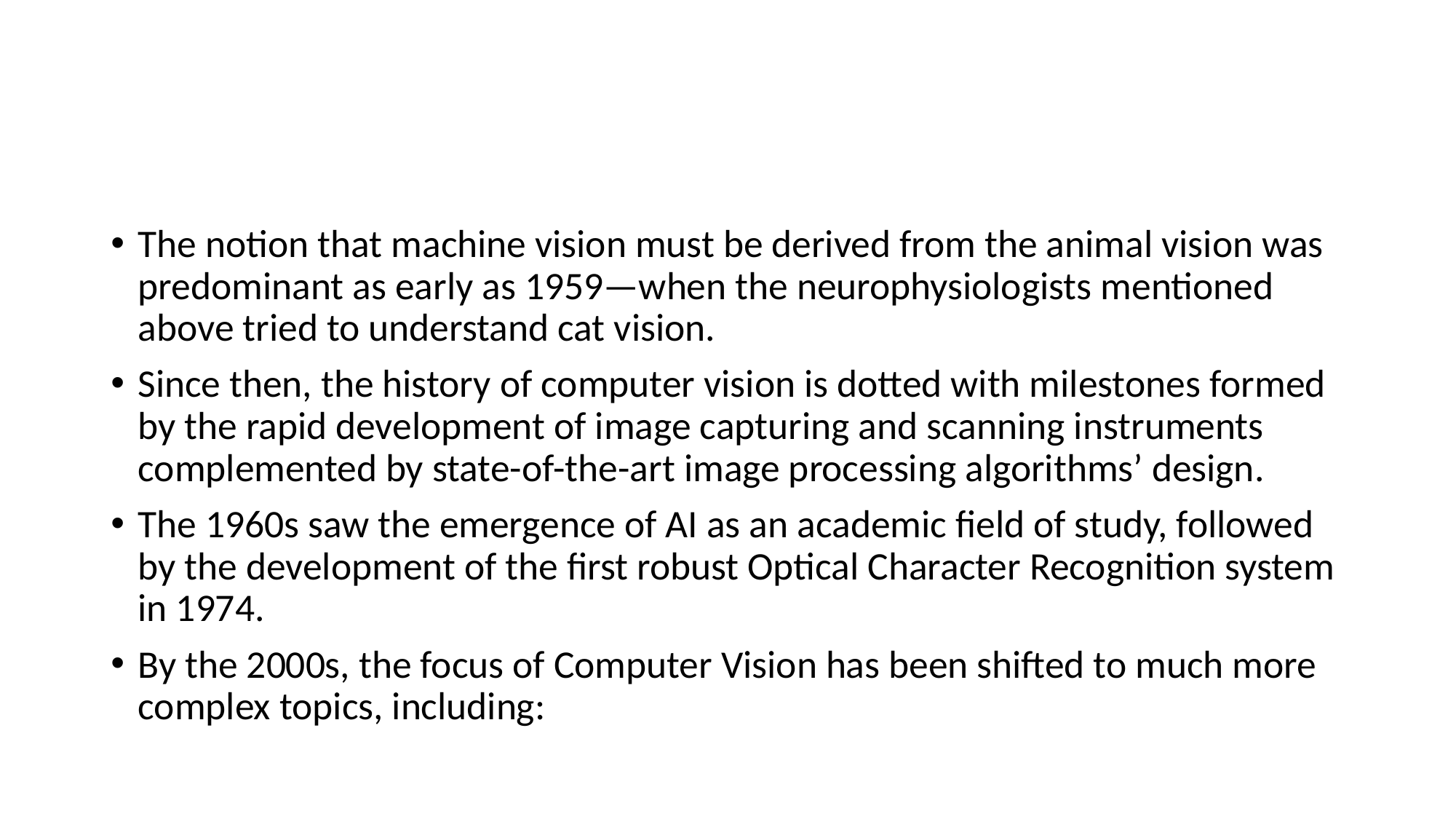

#
The notion that machine vision must be derived from the animal vision was predominant as early as 1959—when the neurophysiologists mentioned above tried to understand cat vision.
Since then, the history of computer vision is dotted with milestones formed by the rapid development of image capturing and scanning instruments complemented by state-of-the-art image processing algorithms’ design.
The 1960s saw the emergence of AI as an academic field of study, followed by the development of the first robust Optical Character Recognition system in 1974.
By the 2000s, the focus of Computer Vision has been shifted to much more complex topics, including: